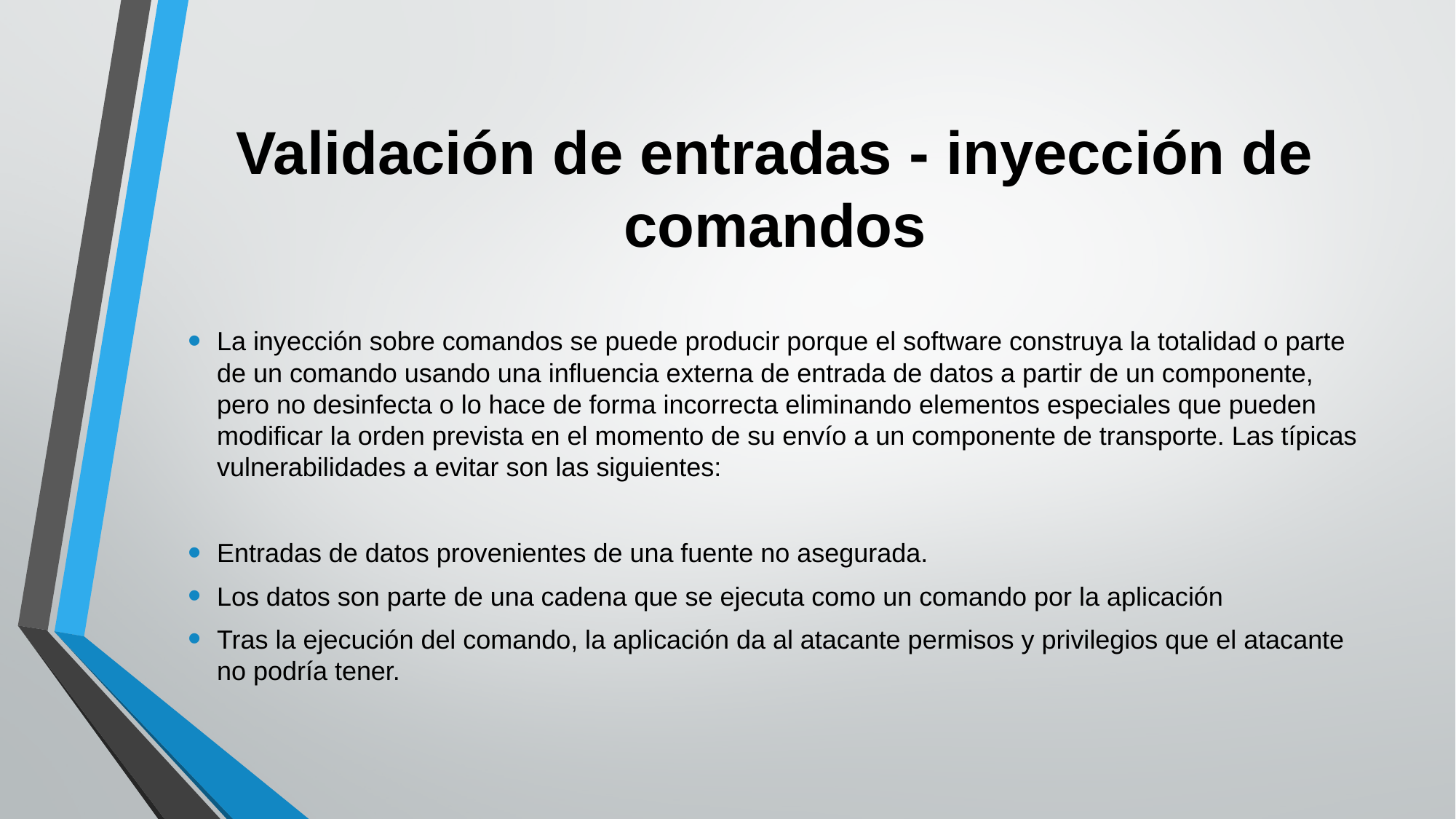

# Validación de entradas - inyección de comandos
La inyección sobre comandos se puede producir porque el software construya la totalidad o parte de un comando usando una influencia externa de entrada de datos a partir de un componente, pero no desinfecta o lo hace de forma incorrecta eliminando elementos especiales que pueden modificar la orden prevista en el momento de su envío a un componente de transporte. Las típicas vulnerabilidades a evitar son las siguientes:

Entradas de datos provenientes de una fuente no asegurada.
Los datos son parte de una cadena que se ejecuta como un comando por la aplicación
Tras la ejecución del comando, la aplicación da al atacante permisos y privilegios que el atacante no podría tener.